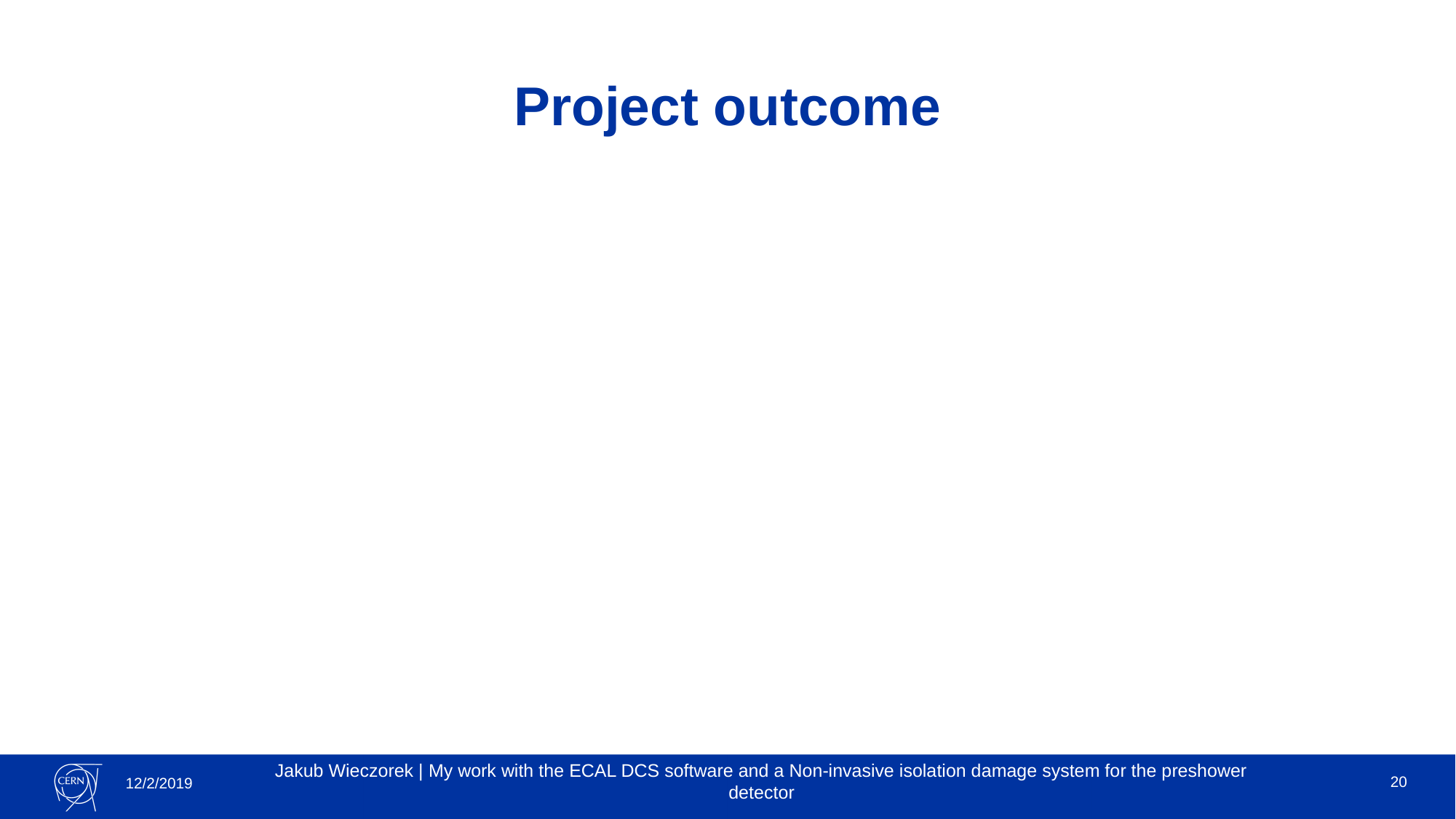

# Project outcome
Jakub Wieczorek | My work with the ECAL DCS software and a Non-invasive isolation damage system for the preshower detector
20
12/2/2019